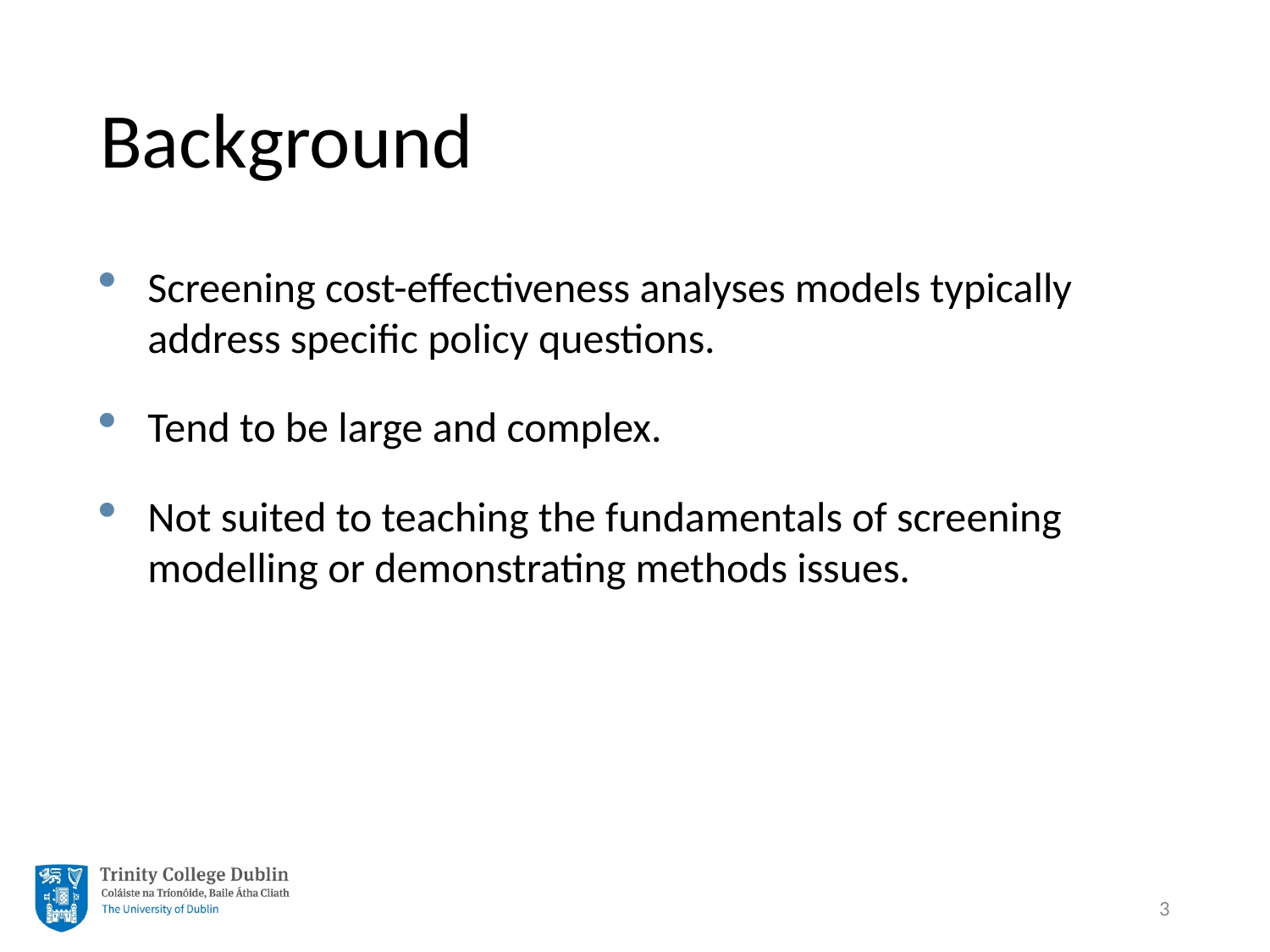

# Background
Screening cost-effectiveness analyses models typically address specific policy questions.
Tend to be large and complex.
Not suited to teaching the fundamentals of screening modelling or demonstrating methods issues.

3